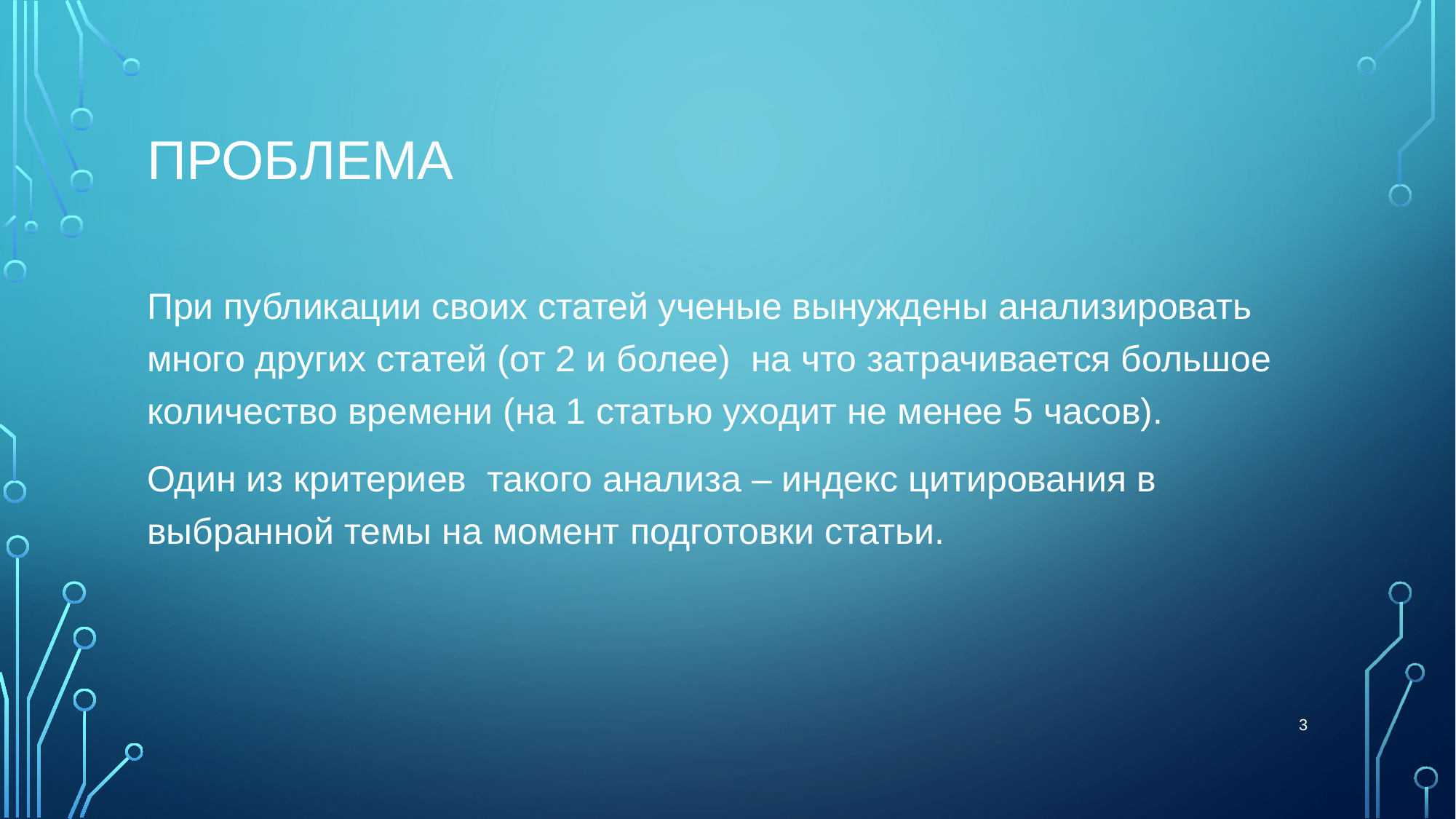

# проблема
При публикации своих статей ученые вынуждены анализировать много других статей (от 2 и более)  на что затрачивается большое количество времени (на 1 статью уходит не менее 5 часов).
Один из критериев  такого анализа – индекс цитирования в выбранной темы на момент подготовки статьи.
3